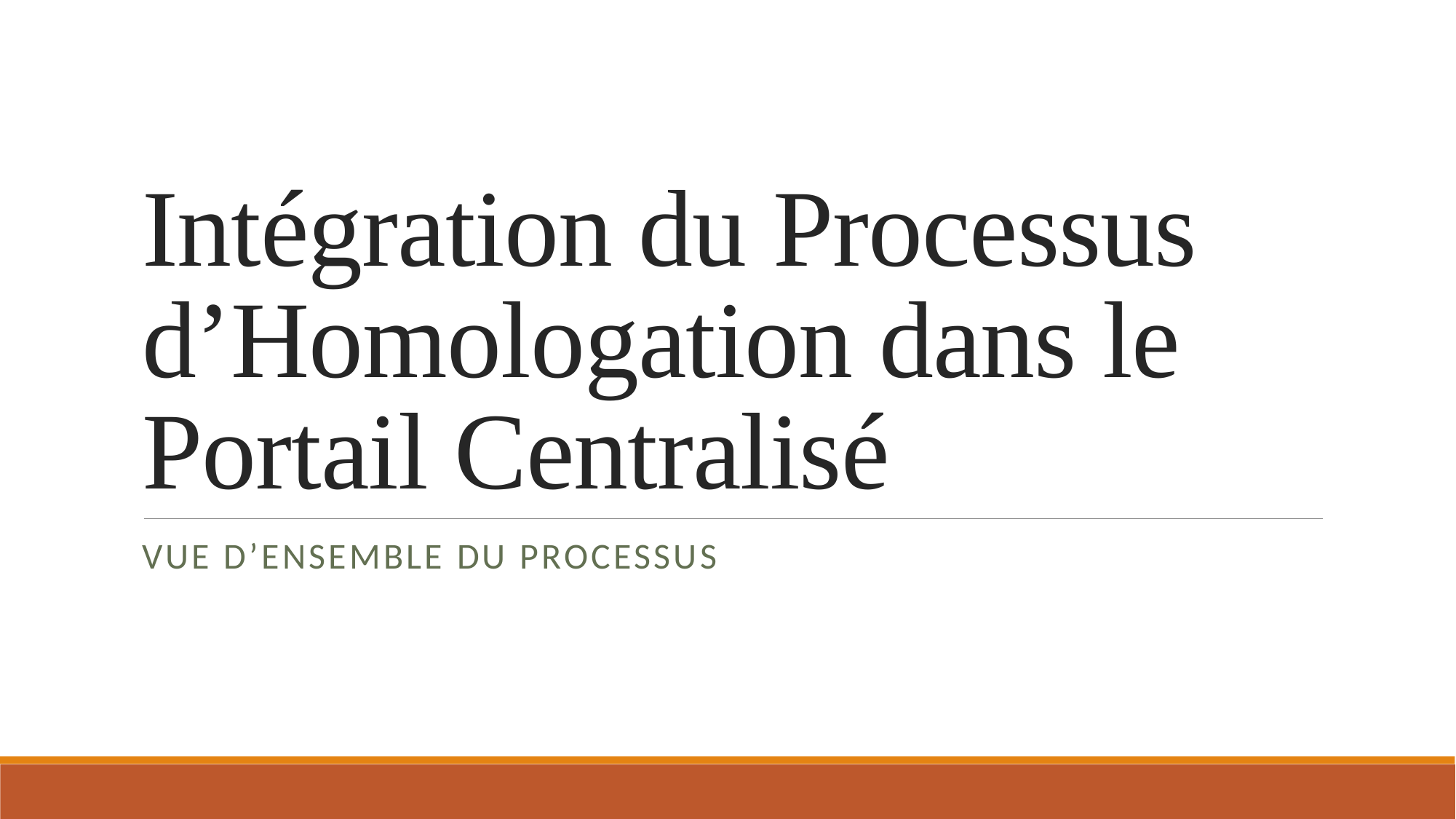

# Intégration du Processus d’Homologation dans le Portail Centralisé
Vue d’ensemble du processus